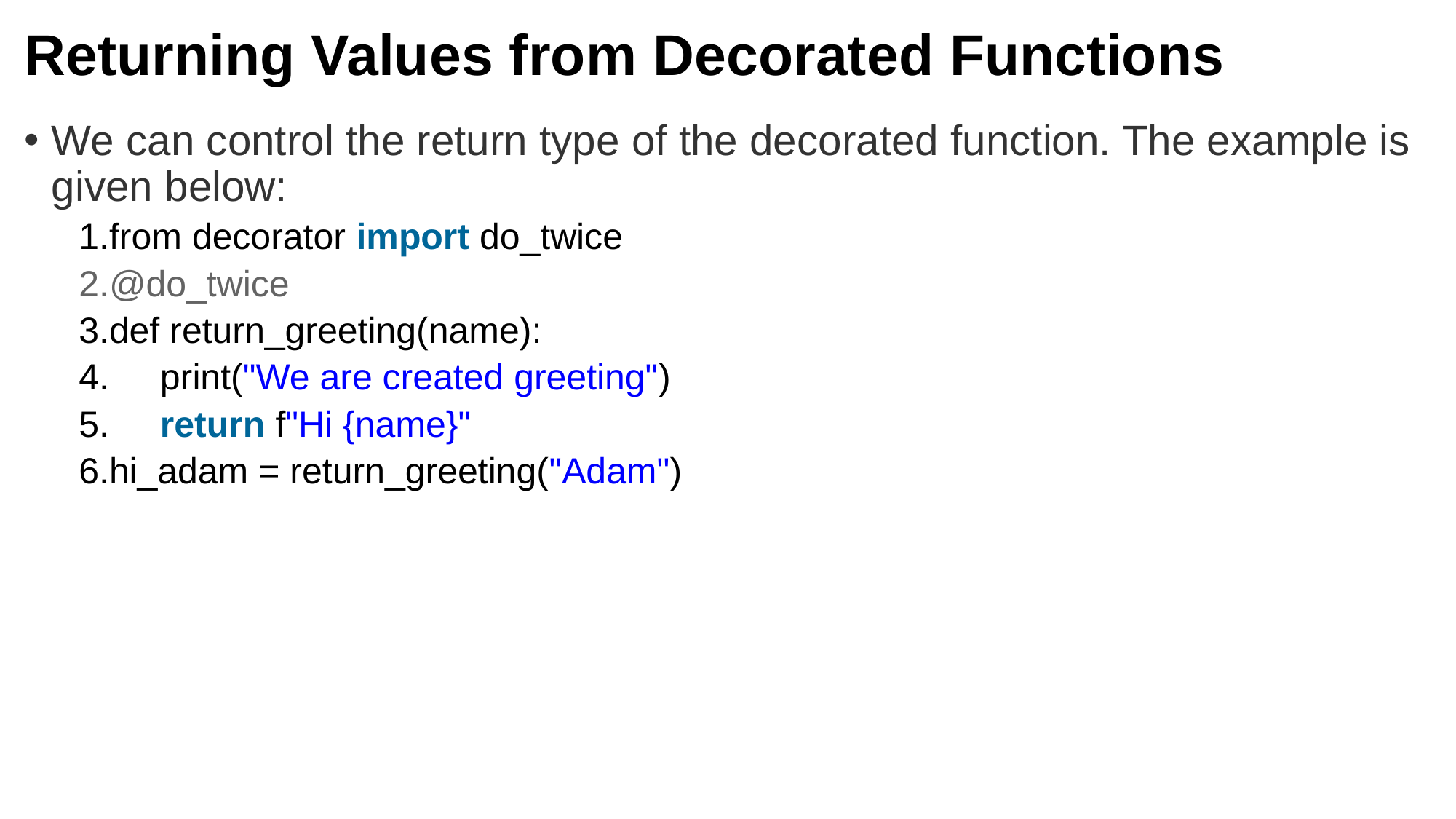

# Returning Values from Decorated Functions
We can control the return type of the decorated function. The example is given below:
from decorator import do_twice
@do_twice
def return_greeting(name):
     print("We are created greeting")
     return f"Hi {name}"
hi_adam = return_greeting("Adam")